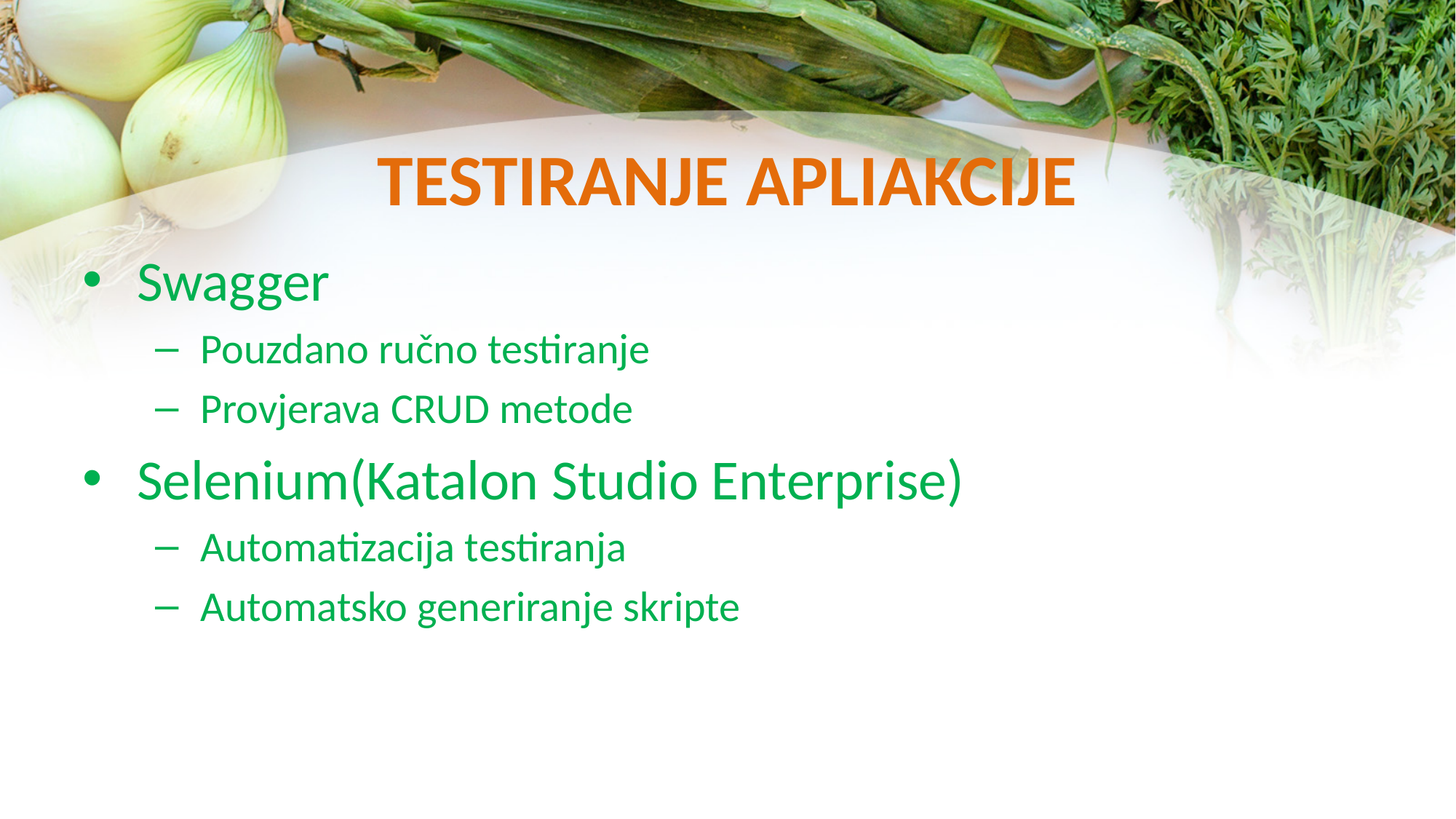

# TESTIRANJE APLIAKCIJE
Swagger
Pouzdano ručno testiranje
Provjerava CRUD metode
Selenium(Katalon Studio Enterprise)
Automatizacija testiranja
Automatsko generiranje skripte